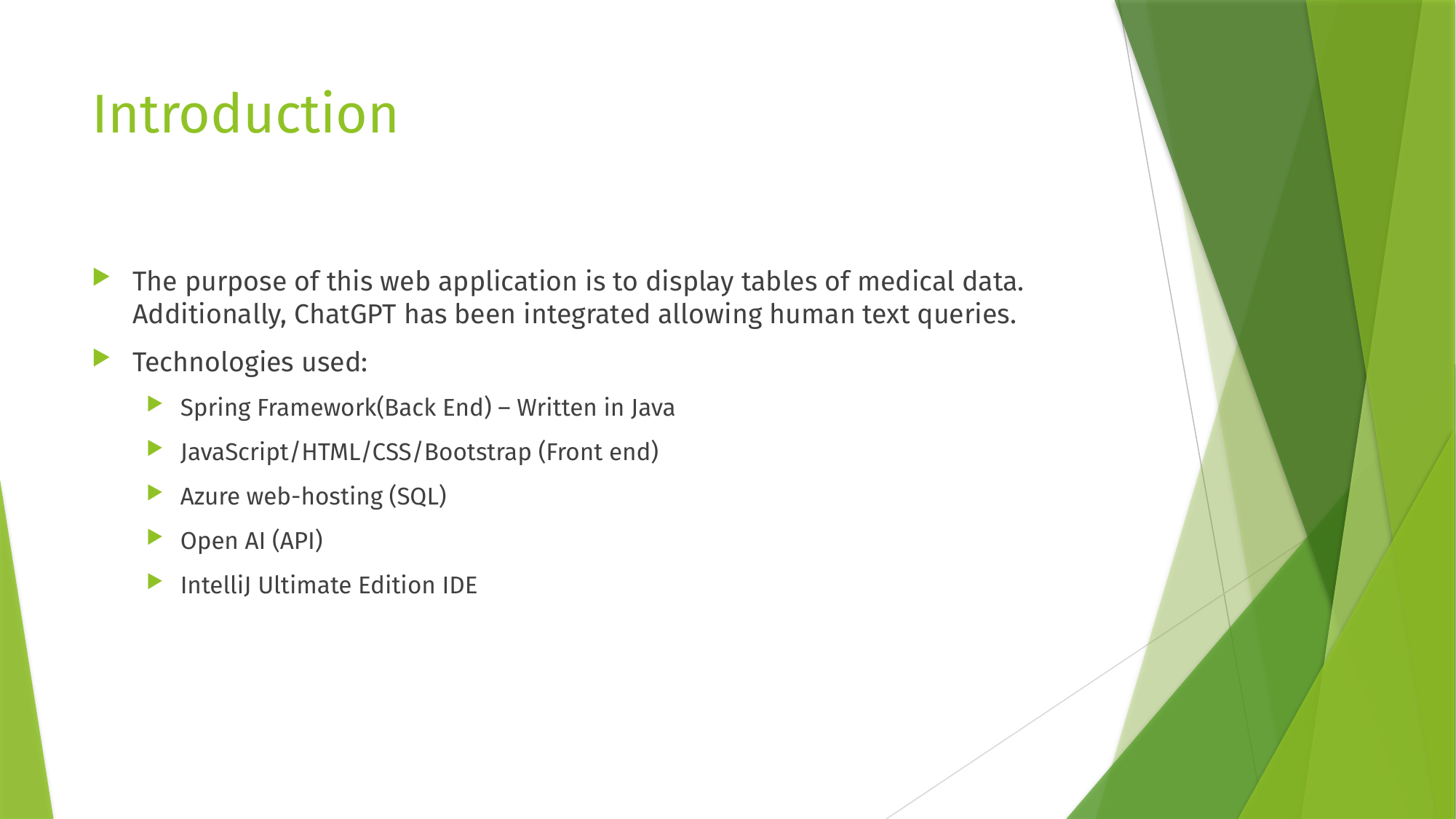

# Introduction
The purpose of this web application is to display tables of medical data. Additionally, ChatGPT has been integrated allowing human text queries.
Technologies used:
Spring Framework(Back End) – Written in Java
JavaScript/HTML/CSS/Bootstrap (Front end)
Azure web-hosting (SQL)
Open AI (API)
IntelliJ Ultimate Edition IDE